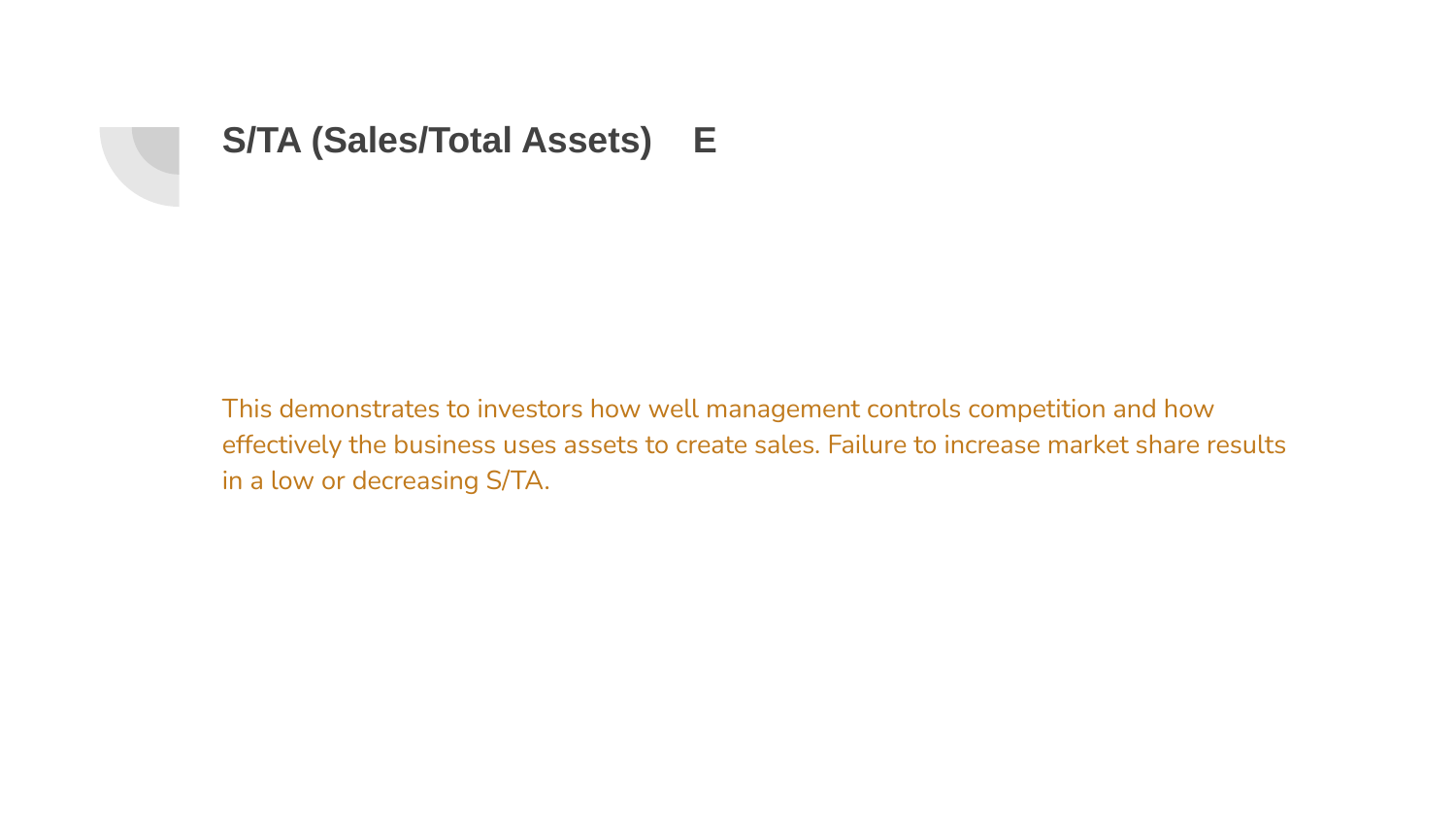

# S/TA (Sales/Total Assets)    E

This demonstrates to investors how well management controls competition and how effectively the business uses assets to create sales. Failure to increase market share results in a low or decreasing S/TA.